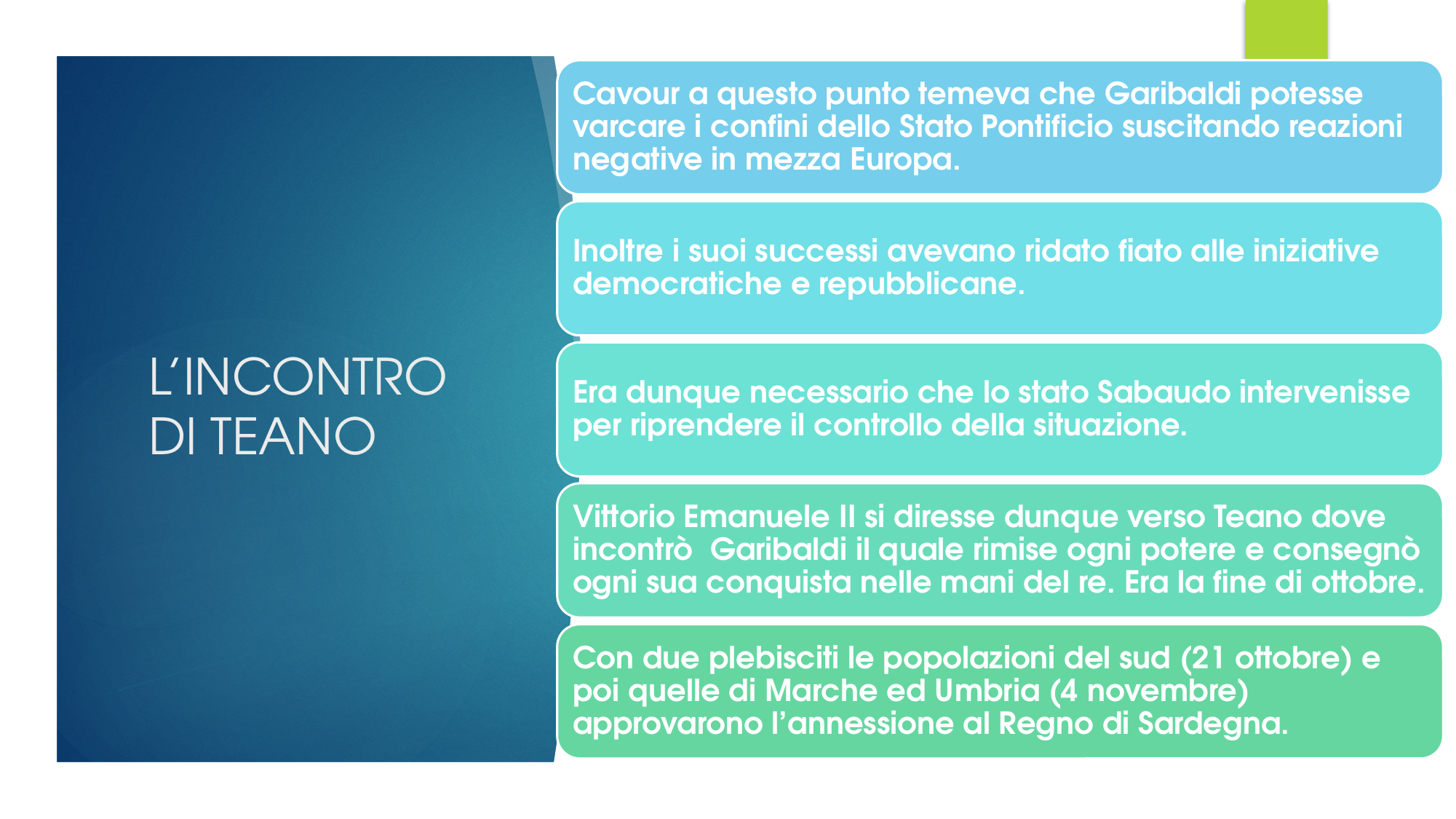

Cavour a questo punto temeva che Garibaldi potesse varcare i confini dello Stato Pontificio suscitando reazioni negative in mezza Europa.
Inoltre i suoi successi avevano ridato fiato alle iniziative democratiche e repubblicane.
Era dunque necessario che lo stato Sabaudo intervenisse per riprendere il controllo della situazione.
Vittorio Emanuele II si diresse dunque verso Teano dove incontrò  Garibaldi il quale rimise ogni potere e consegnò ogni sua conquista nelle mani del re. Era la fine di ottobre.
Con due plebisciti le popolazioni del sud (21 ottobre) e poi quelle di Marche ed Umbria (4 novembre) approvarono l’annessione al Regno di Sardegna.

# L’INCONTRO DI TEANO